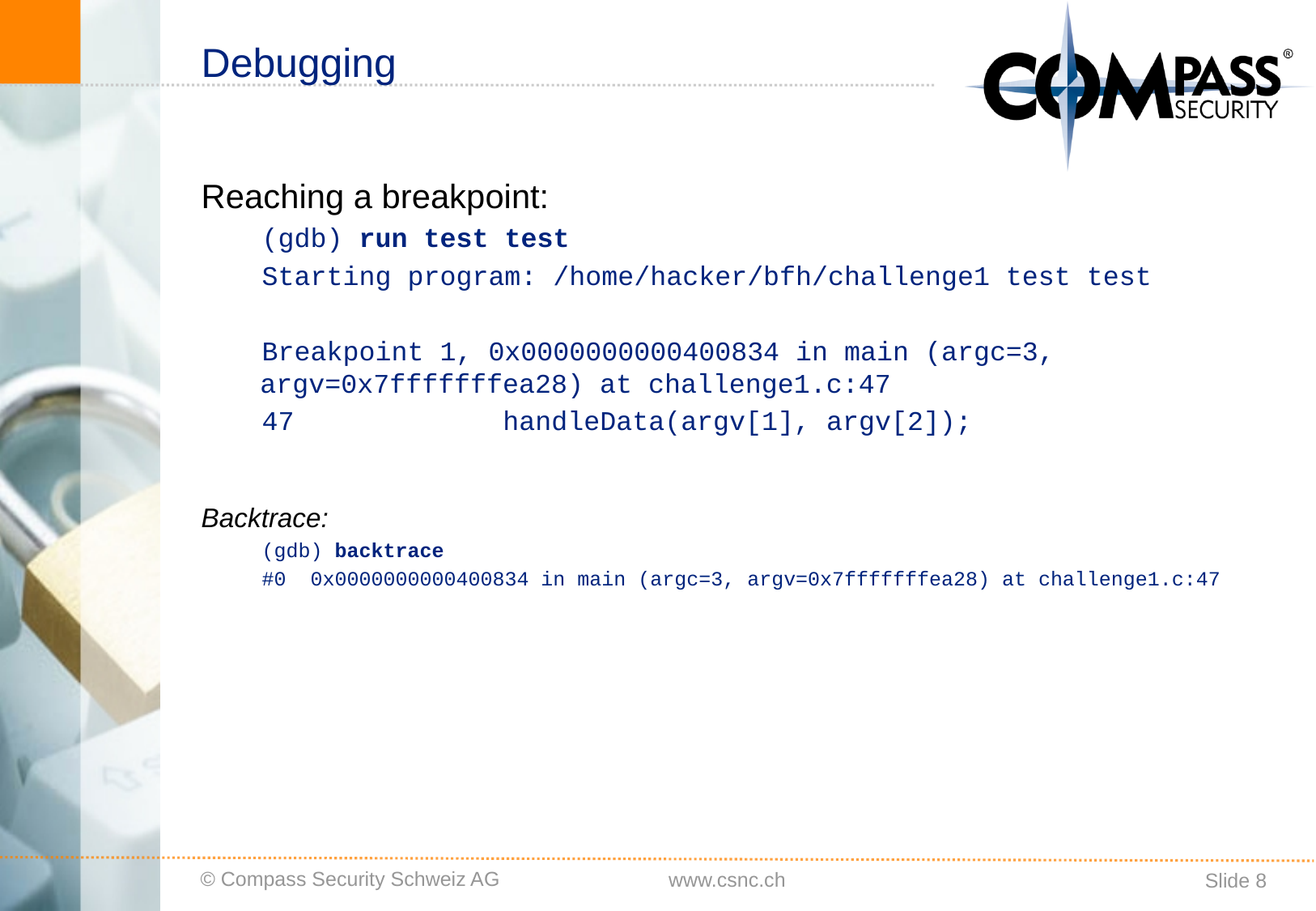

# Debugging
Reaching a breakpoint:
(gdb) run test test
Starting program: /home/hacker/bfh/challenge1 test test

Breakpoint 1, 0x0000000000400834 in main (argc=3, argv=0x7fffffffea28) at challenge1.c:47
47		handleData(argv[1], argv[2]);

Backtrace:
(gdb) backtrace
#0  0x0000000000400834 in main (argc=3, argv=0x7fffffffea28) at challenge1.c:47